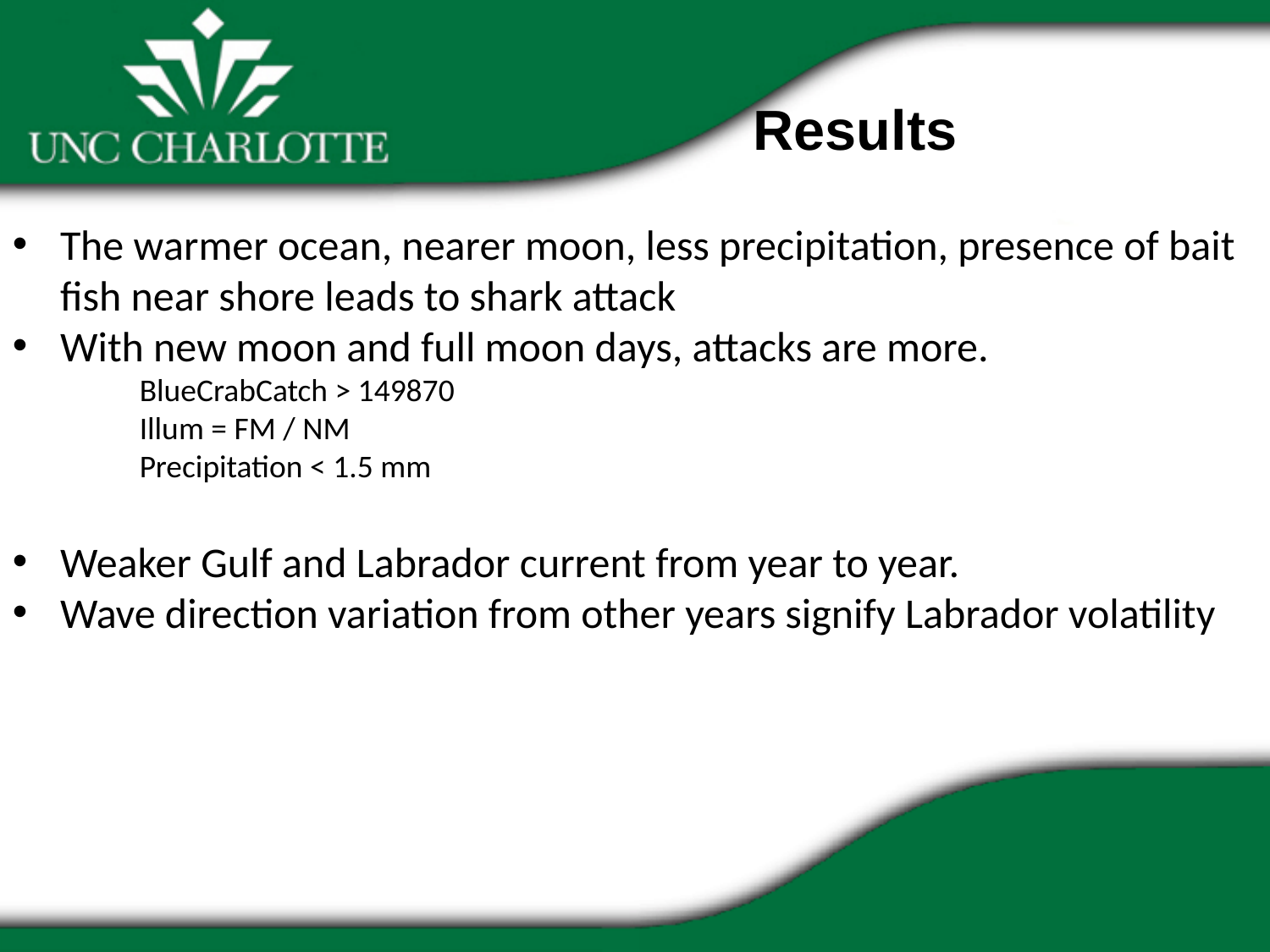

Results
The warmer ocean, nearer moon, less precipitation, presence of bait fish near shore leads to shark attack
With new moon and full moon days, attacks are more.
	BlueCrabCatch > 149870
	Illum = FM / NM
	Precipitation < 1.5 mm

Weaker Gulf and Labrador current from year to year.
Wave direction variation from other years signify Labrador volatility